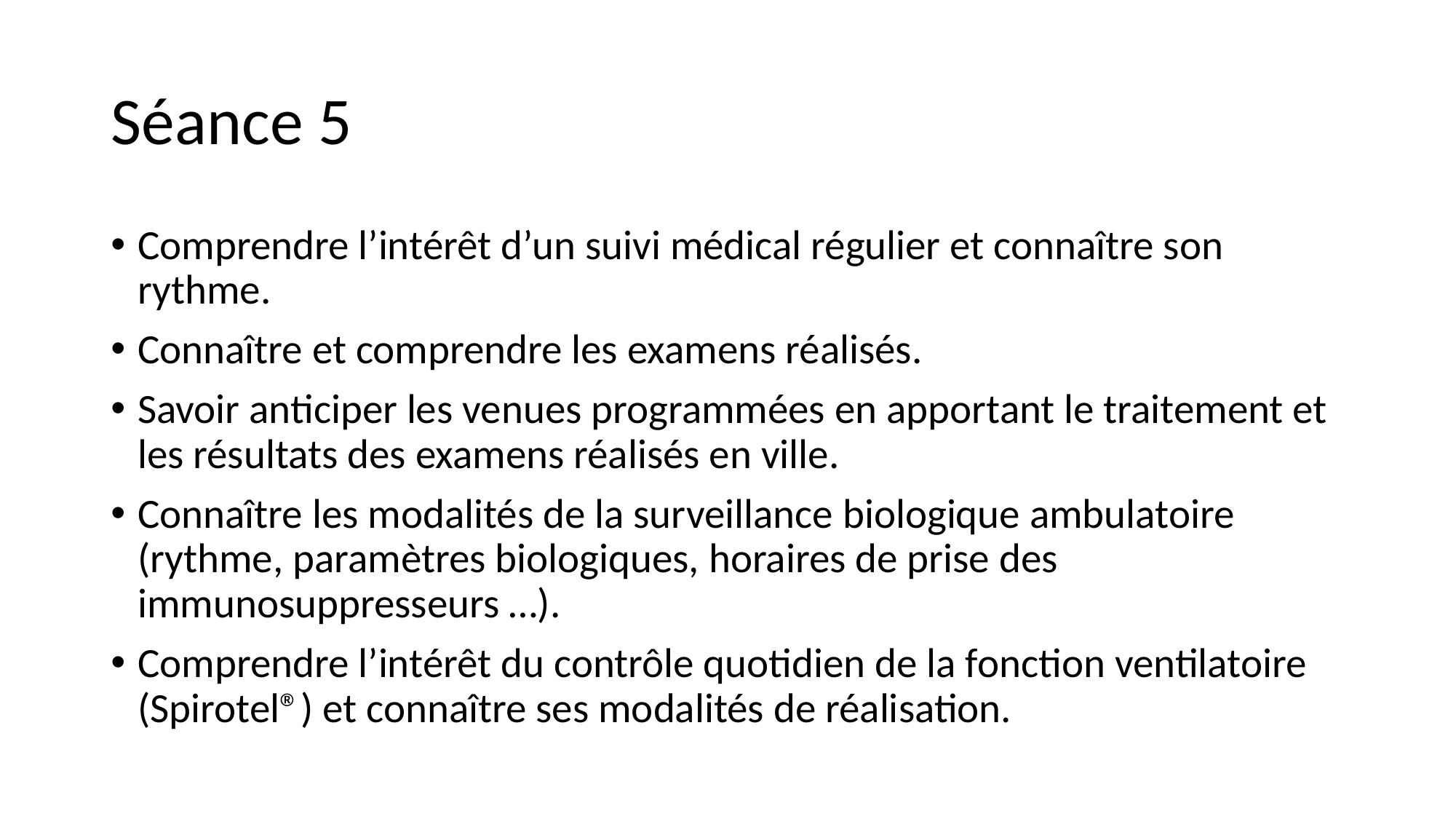

# Séance 5
Comprendre l’intérêt d’un suivi médical régulier et connaître son rythme.
Connaître et comprendre les examens réalisés.
Savoir anticiper les venues programmées en apportant le traitement et les résultats des examens réalisés en ville.
Connaître les modalités de la surveillance biologique ambulatoire (rythme, paramètres biologiques, horaires de prise des immunosuppresseurs …).
Comprendre l’intérêt du contrôle quotidien de la fonction ventilatoire (Spirotel®) et connaître ses modalités de réalisation.